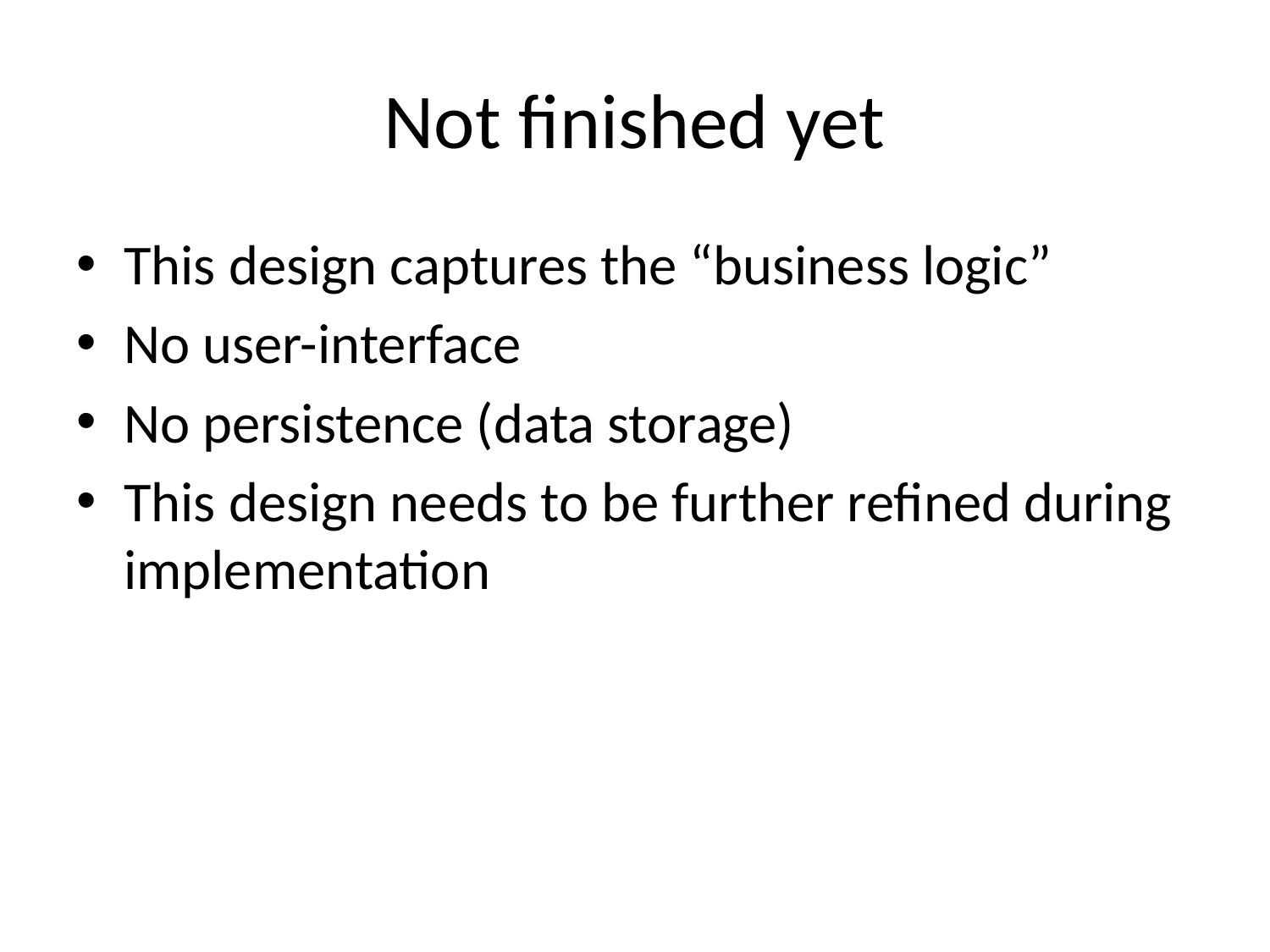

# Not finished yet
This design captures the “business logic”
No user-interface
No persistence (data storage)
This design needs to be further refined during implementation